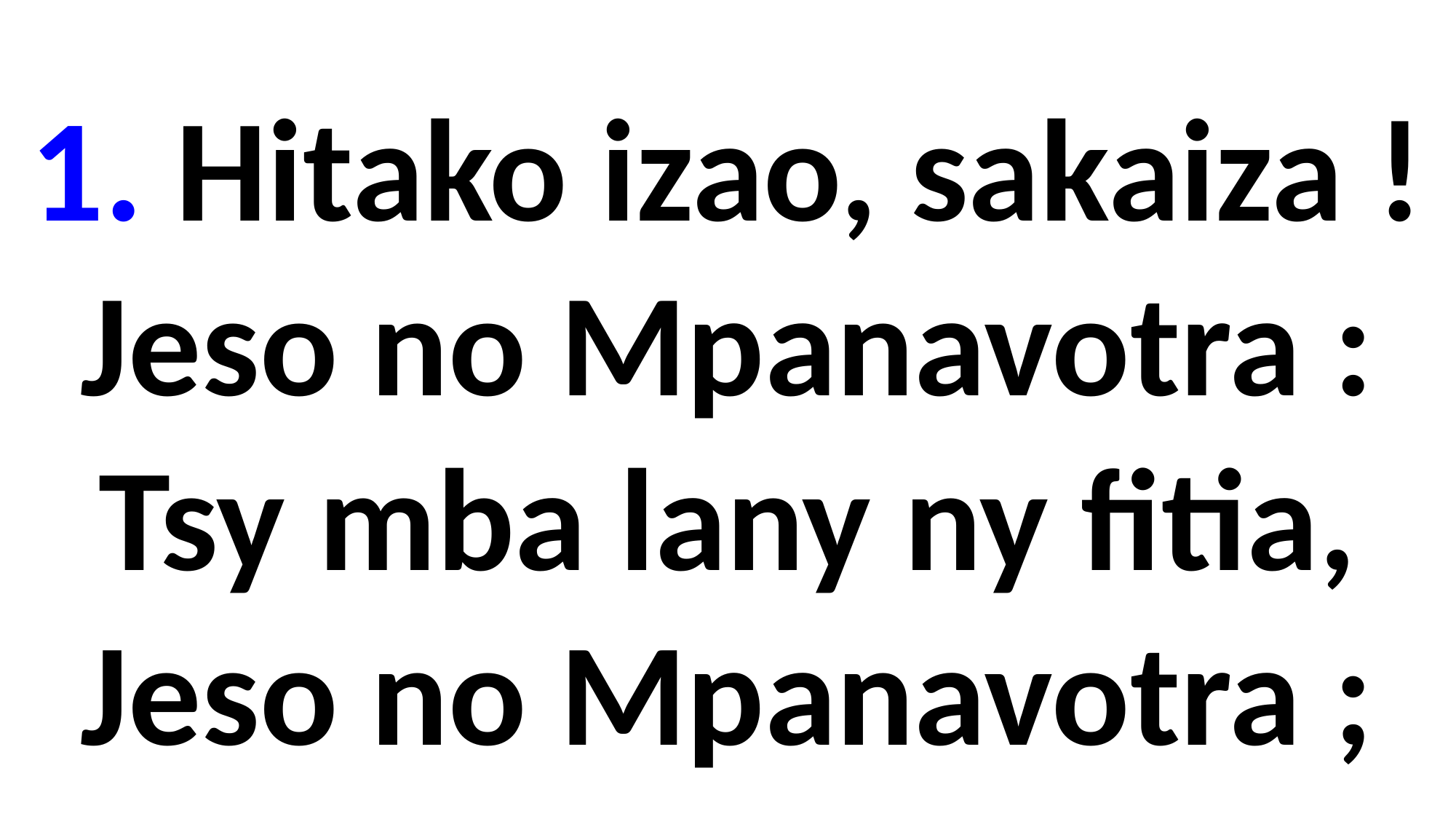

1. Hitako izao, sakaiza !
Jeso no Mpanavotra :
Tsy mba lany ny fitia,
Jeso no Mpanavotra ;